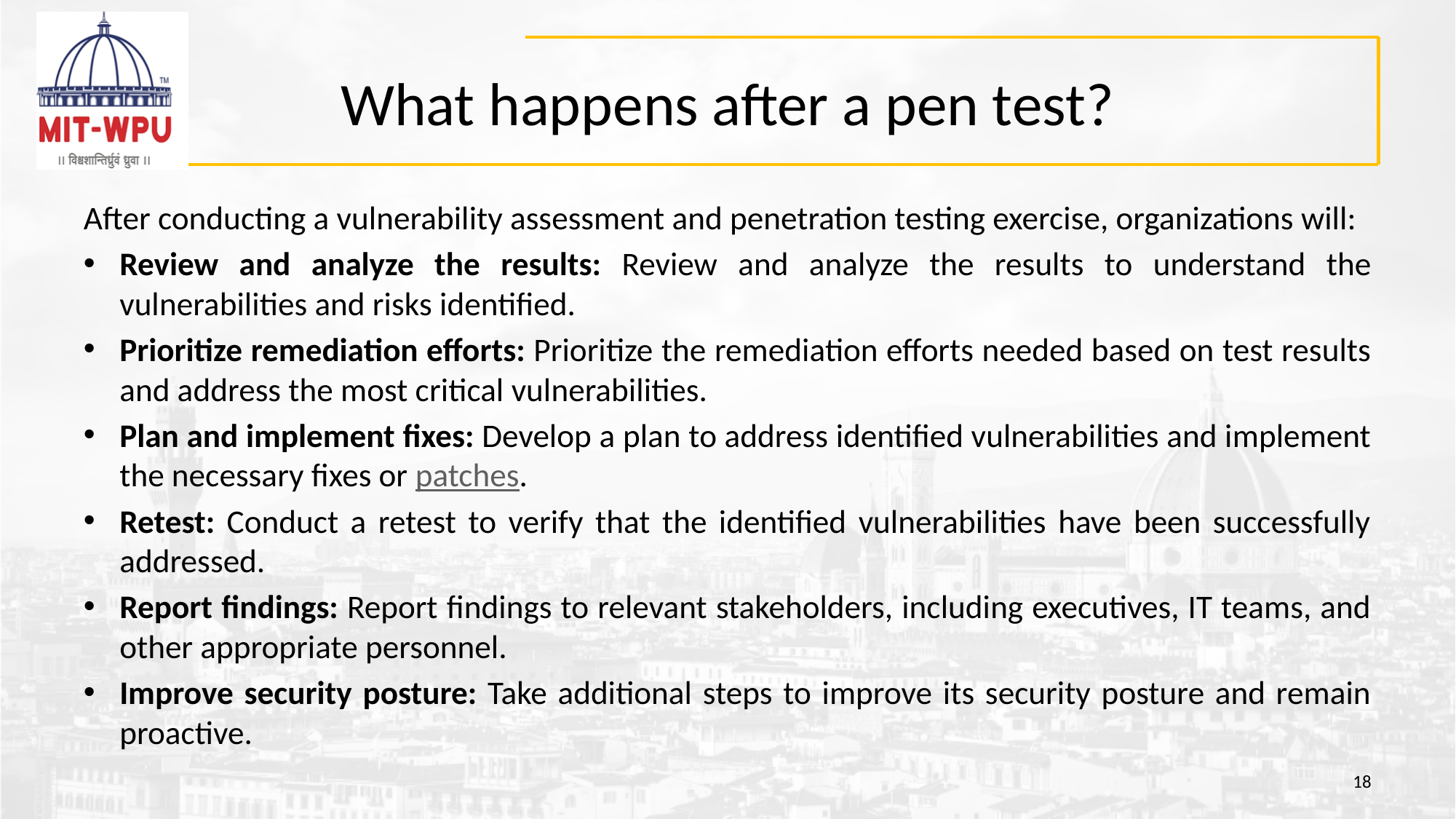

# What happens after a pen test?
After conducting a vulnerability assessment and penetration testing exercise, organizations will:
Review and analyze the results: Review and analyze the results to understand the vulnerabilities and risks identified.
Prioritize remediation efforts: Prioritize the remediation efforts needed based on test results and address the most critical vulnerabilities.
Plan and implement fixes: Develop a plan to address identified vulnerabilities and implement the necessary fixes or patches.
Retest: Conduct a retest to verify that the identified vulnerabilities have been successfully addressed.
Report findings: Report findings to relevant stakeholders, including executives, IT teams, and other appropriate personnel.
Improve security posture: Take additional steps to improve its security posture and remain proactive.

18